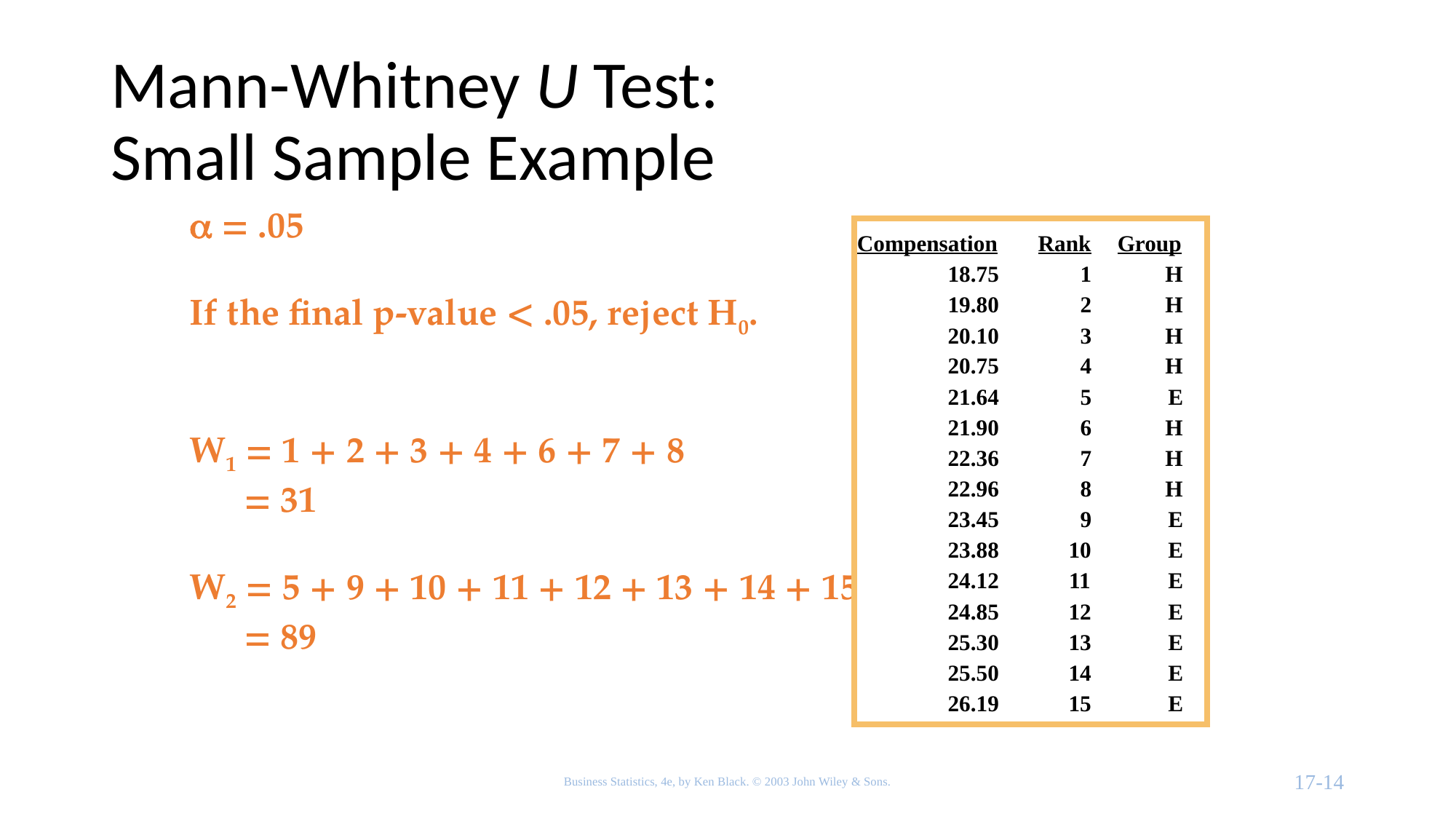

# Mann-Whitney U Test: Small Sample Example
α = .05

If the final p-value < .05, reject H0.

W1 = 1 + 2 + 3 + 4 + 6 + 7 + 8
	= 31

W2 = 5 + 9 + 10 + 11 + 12 + 13 + 14 + 15
	= 89

Compensation
Rank
Group
18.75
1
H
19.80
2
H
20.10
3
H
20.75
4
H
21.64
5
E
21.90
6
H
22.36
7
H
22.96
8
H
23.45
9
E
23.88
10
E
24.12
11
E
24.85
12
E
25.30
13
E
25.50
14
E
26.19
15
E
Business Statistics, 4e, by Ken Black. © 2003 John Wiley & Sons.
17-14